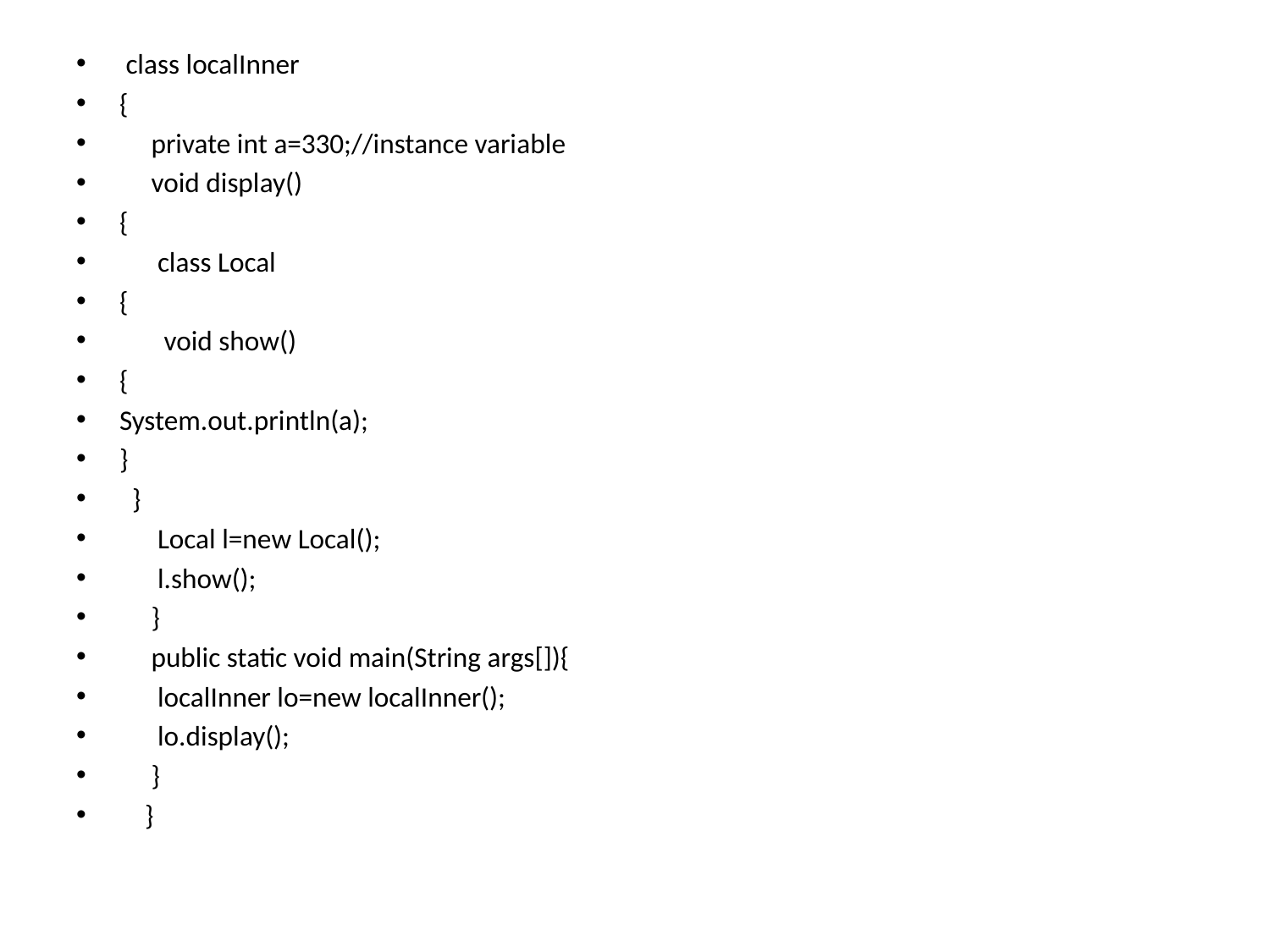

class localInner
{
     private int a=330;//instance variable
     void display()
{
      class Local
{
       void show()
{
System.out.println(a);
}
  }
      Local l=new Local();
      l.show();
     }
     public static void main(String args[]){
      localInner lo=new localInner();
      lo.display();
     }
    }